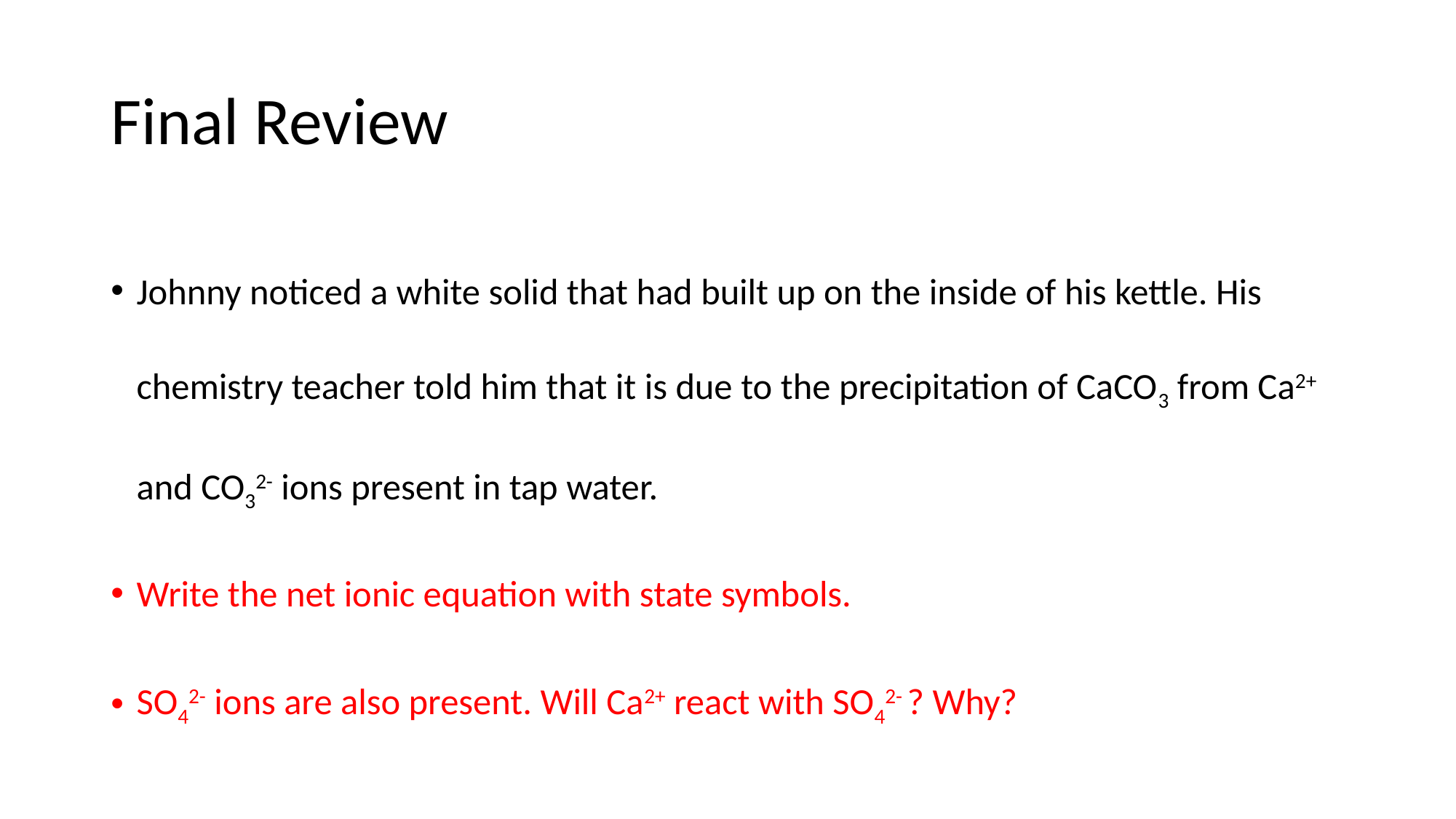

# Final Review
Johnny noticed a white solid that had built up on the inside of his kettle. His chemistry teacher told him that it is due to the precipitation of CaCO3 from Ca2+ and CO32- ions present in tap water.
Write the net ionic equation with state symbols.
SO42- ions are also present. Will Ca2+ react with SO42- ? Why?